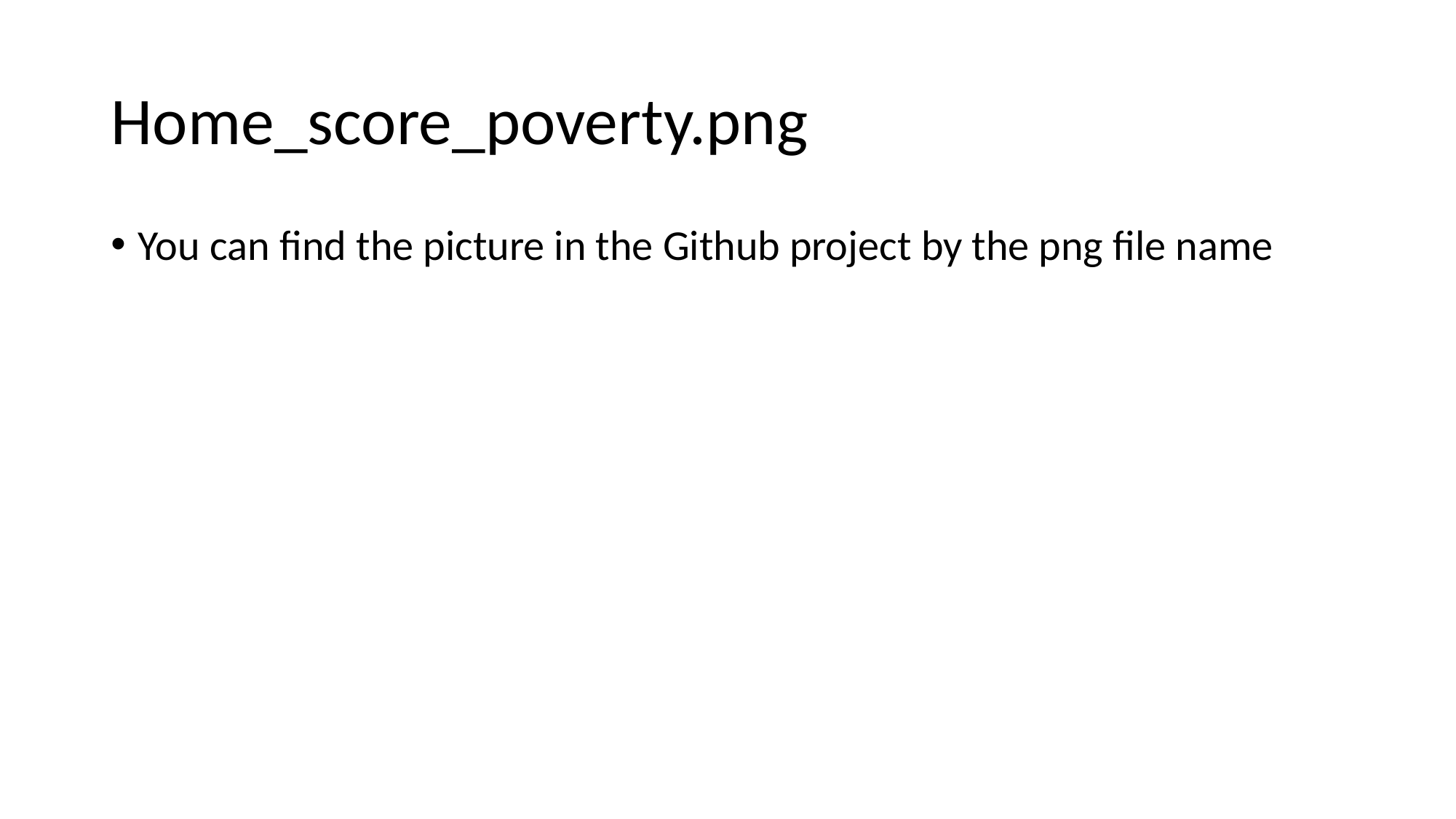

# Home_score_poverty.png
You can find the picture in the Github project by the png file name